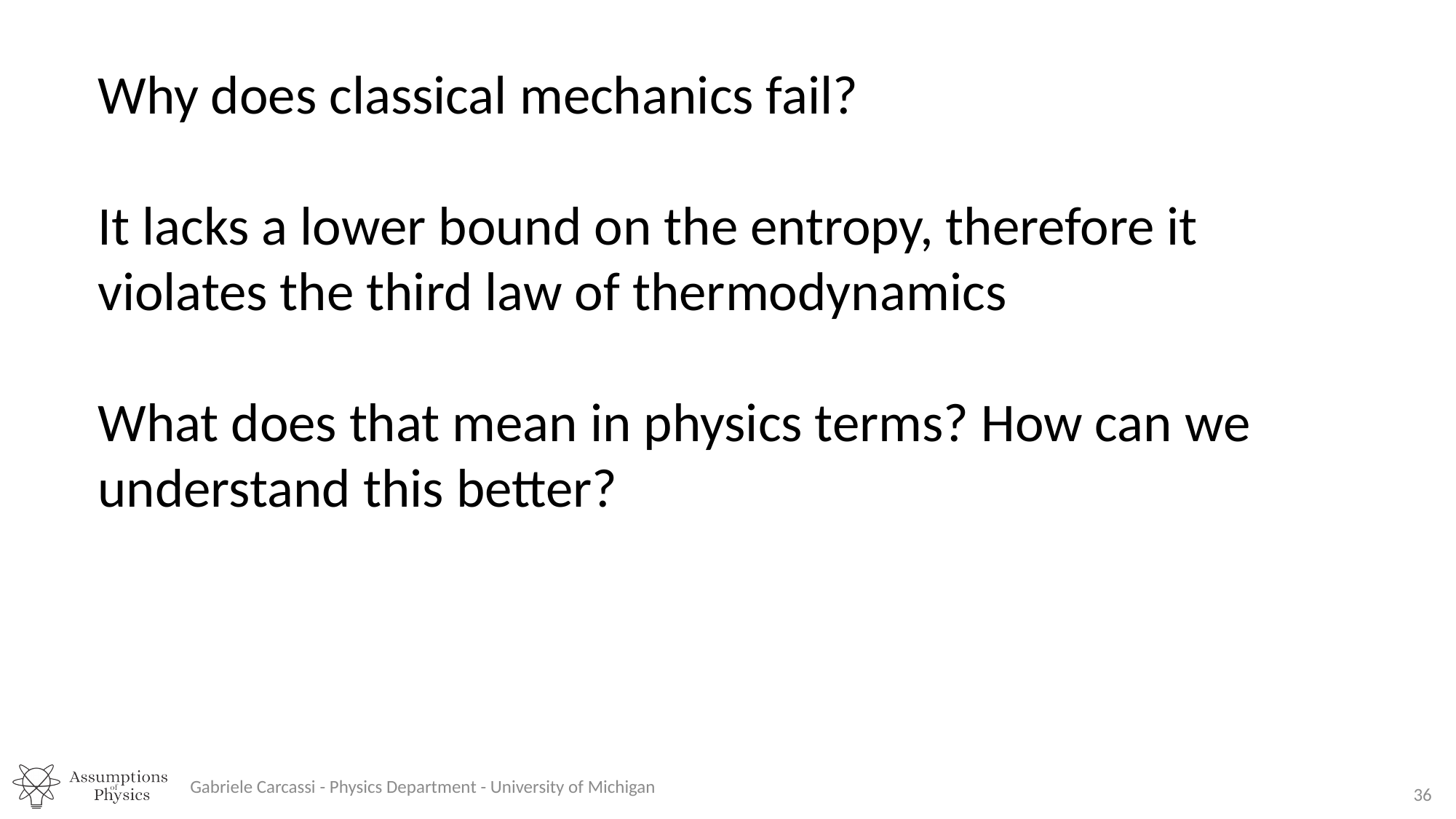

Why does classical mechanics fail?
It lacks a lower bound on the entropy, therefore it violates the third law of thermodynamics
What does that mean in physics terms? How can we understand this better?
Gabriele Carcassi - Physics Department - University of Michigan
36